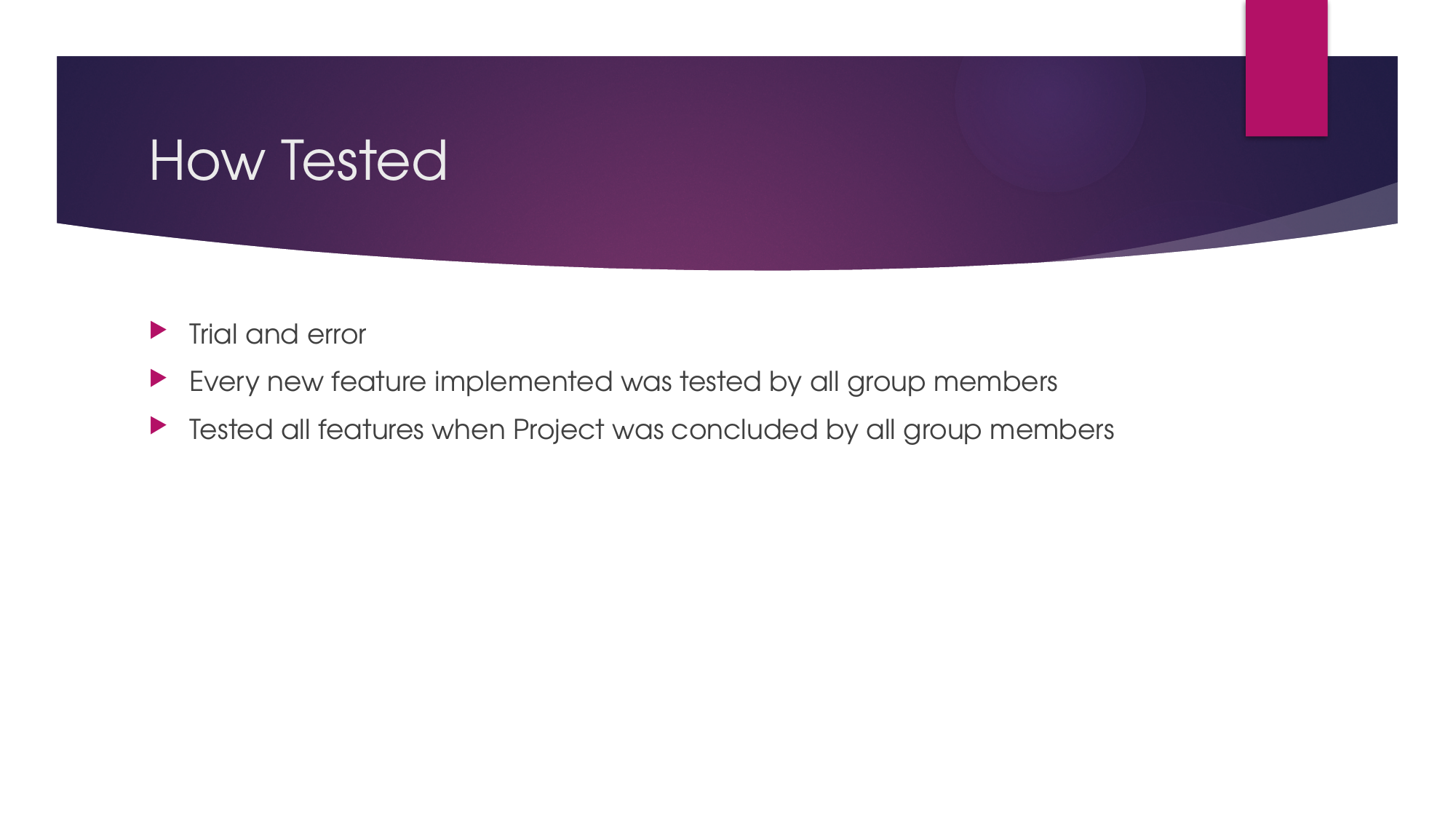

# How Tested
Trial and error
Every new feature implemented was tested by all group members
Tested all features when Project was concluded by all group members